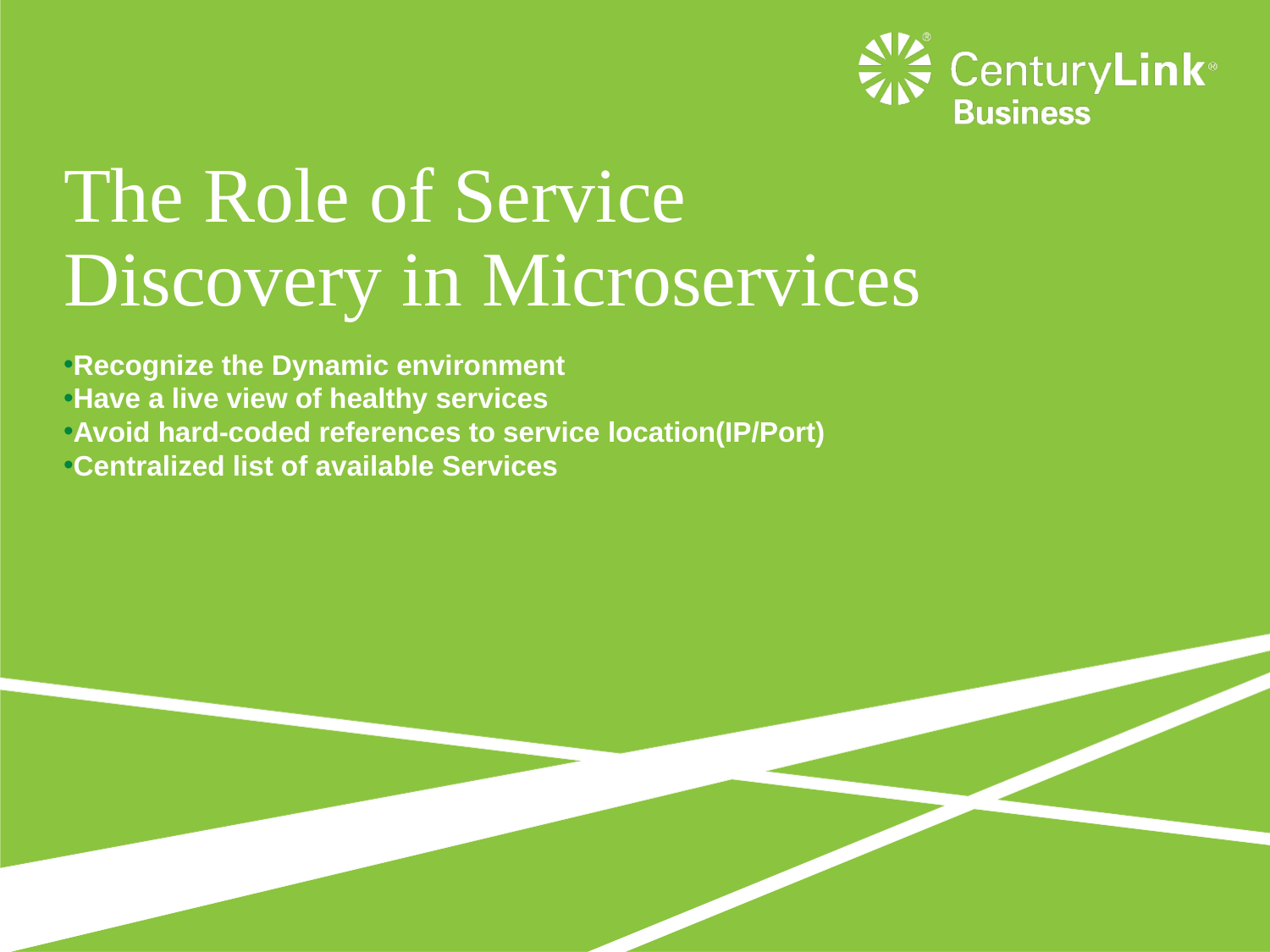

# The Role of Service Discovery in Microservices
Recognize the Dynamic environment
Have a live view of healthy services
Avoid hard-coded references to service location(IP/Port)
Centralized list of available Services